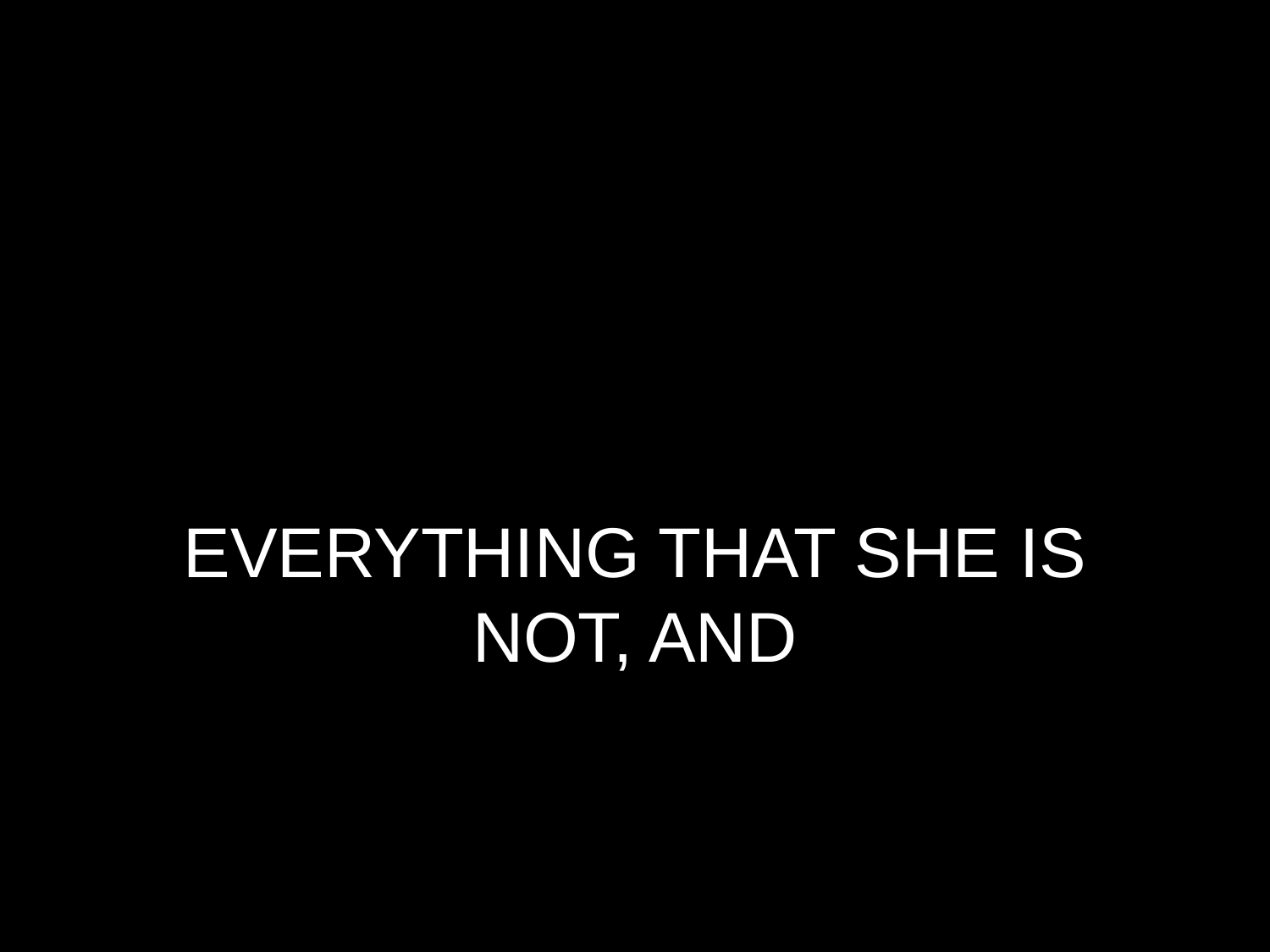

# EVERYTHING THAT SHE IS NOT, AND